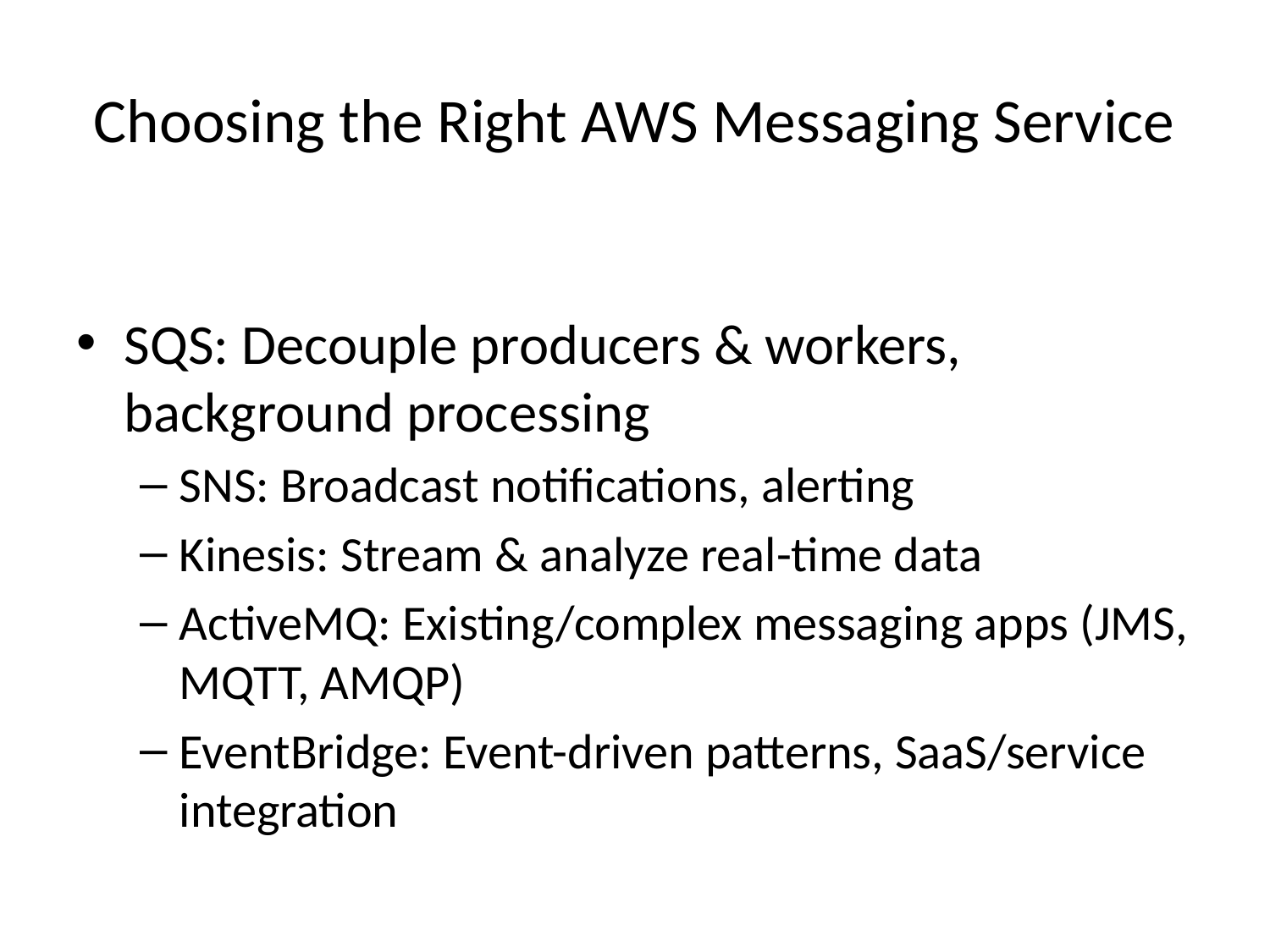

# Choosing the Right AWS Messaging Service

SQS: Decouple producers & workers, background processing
SNS: Broadcast notifications, alerting
Kinesis: Stream & analyze real-time data
ActiveMQ: Existing/complex messaging apps (JMS, MQTT, AMQP)
EventBridge: Event-driven patterns, SaaS/service integration